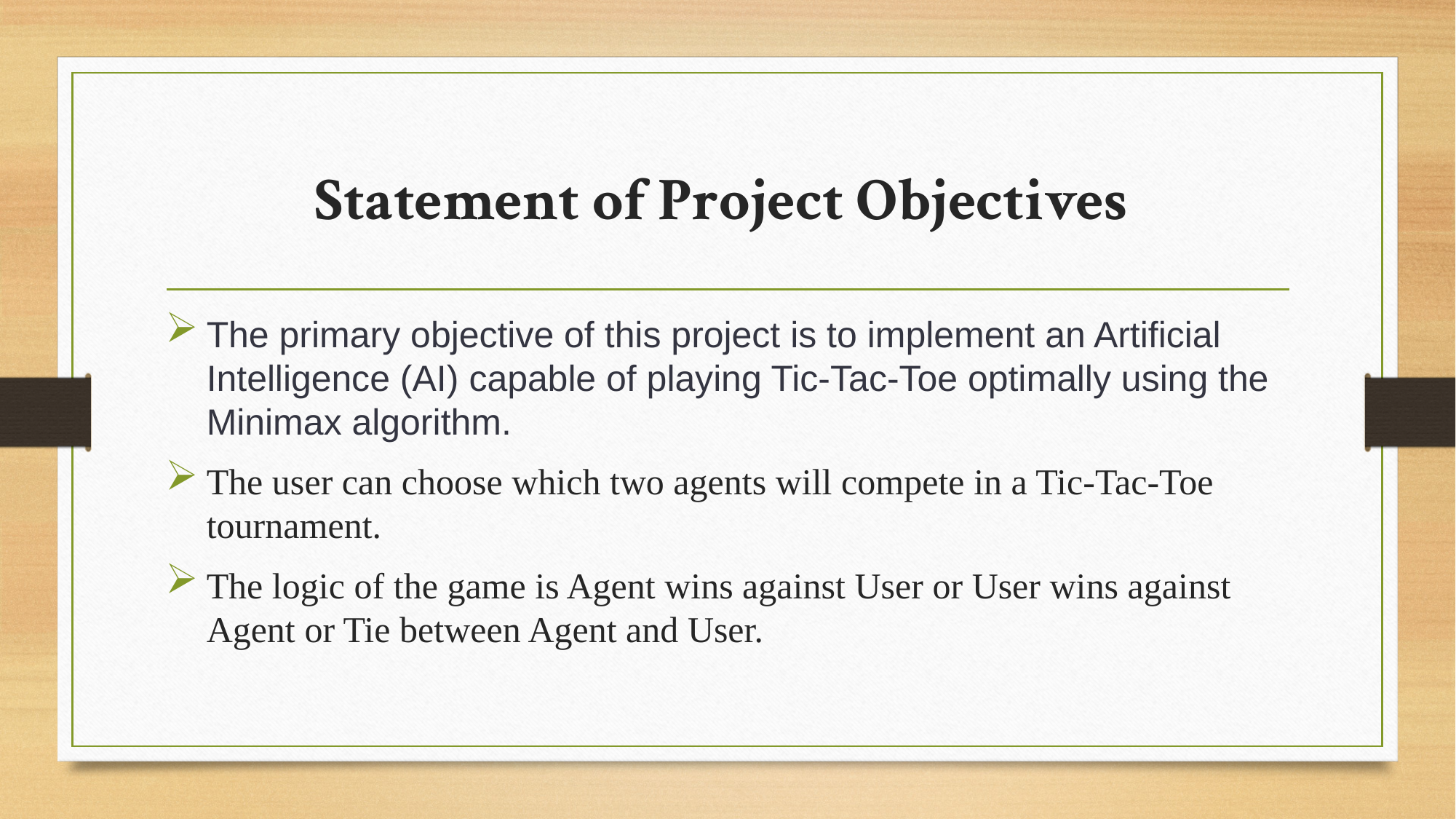

# Statement of Project Objectives
The primary objective of this project is to implement an Artificial Intelligence (AI) capable of playing Tic-Tac-Toe optimally using the Minimax algorithm.
The user can choose which two agents will compete in a Tic-Tac-Toe tournament.
The logic of the game is Agent wins against User or User wins against Agent or Tie between Agent and User.